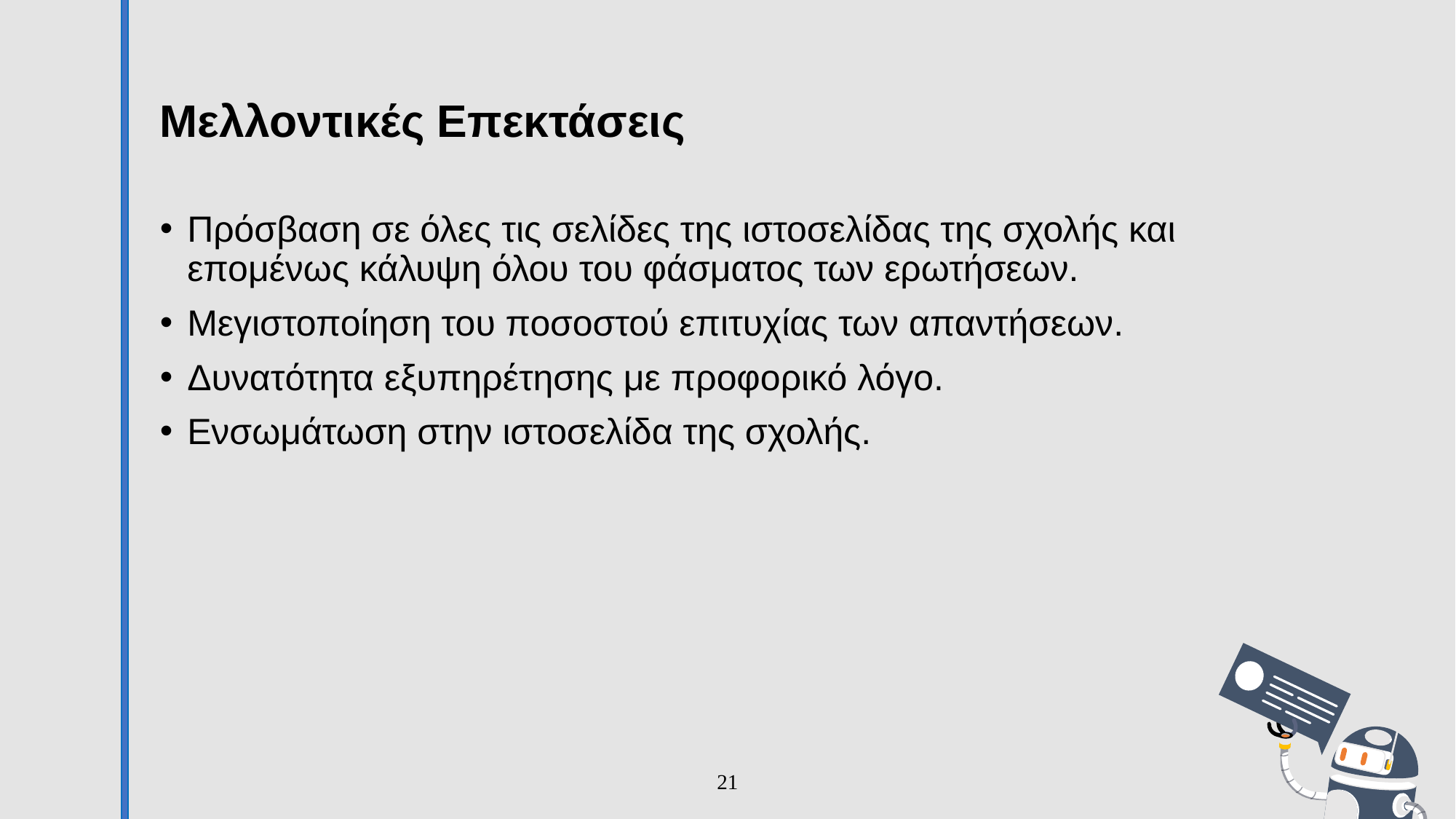

# Μελλοντικές Επεκτάσεις
Πρόσβαση σε όλες τις σελίδες της ιστοσελίδας της σχολής και επομένως κάλυψη όλου του φάσματος των ερωτήσεων.
Μεγιστοποίηση του ποσοστού επιτυχίας των απαντήσεων.
Δυνατότητα εξυπηρέτησης με προφορικό λόγο.
Ενσωμάτωση στην ιστοσελίδα της σχολής.

21